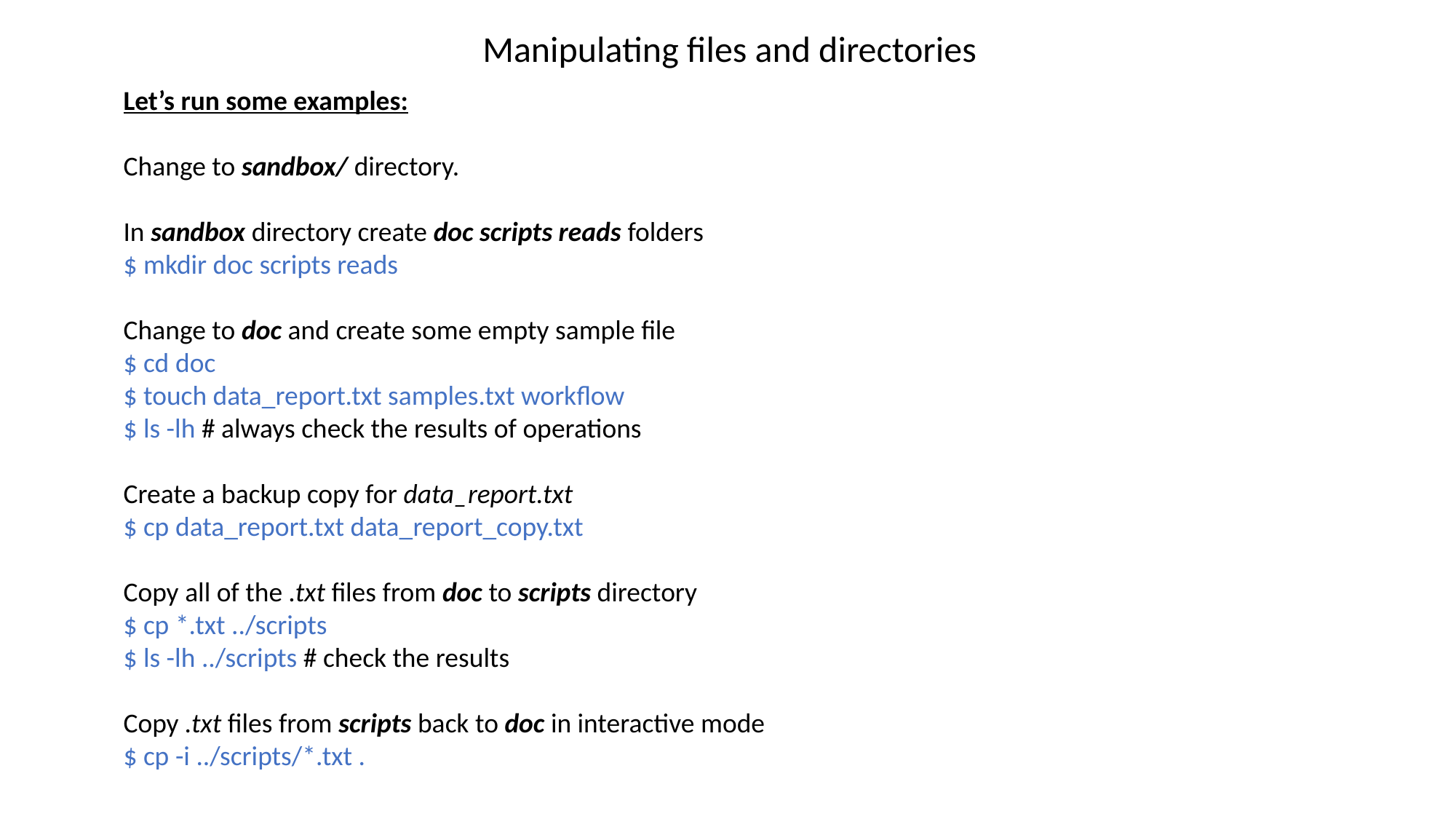

Manipulating files and directories

Let’s run some examples:

Change to sandbox/ directory.

In sandbox directory create doc scripts reads folders
$ mkdir doc scripts reads

Change to doc and create some empty sample file
$ cd doc
$ touch data_report.txt samples.txt workflow
$ ls -lh # always check the results of operations

Create a backup copy for data_report.txt
$ cp data_report.txt data_report_copy.txt

Copy all of the .txt files from doc to scripts directory
$ cp *.txt ../scripts
$ ls -lh ../scripts # check the results

Copy .txt files from scripts back to doc in interactive mode
$ cp -i ../scripts/*.txt .